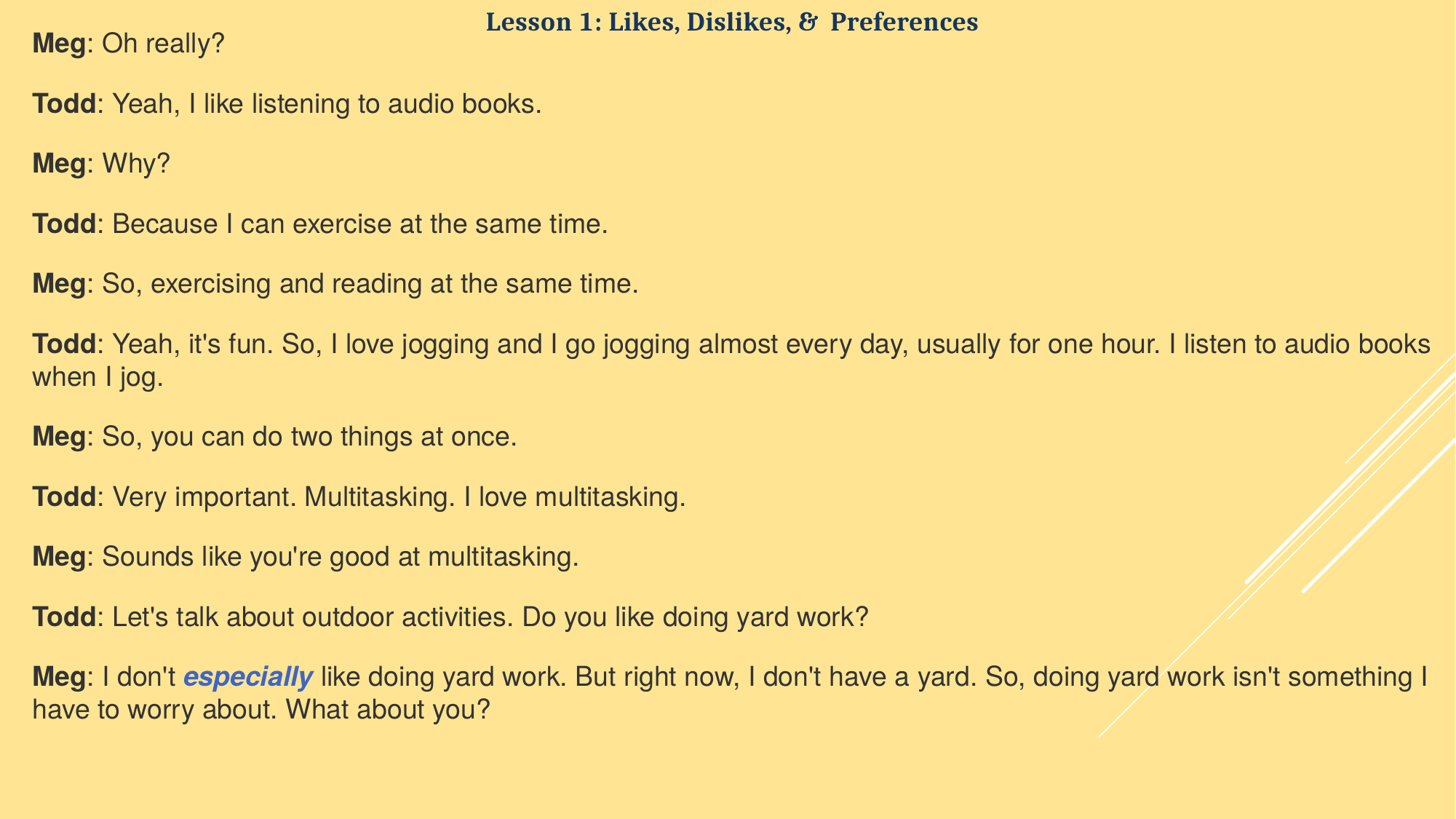

Lesson 1: Likes, Dislikes, &  Preferences
Meg: Oh really?
Todd: Yeah, I like listening to audio books.
Meg: Why?
Todd: Because I can exercise at the same time.
Meg: So, exercising and reading at the same time.
Todd: Yeah, it's fun. So, I love jogging and I go jogging almost every day, usually for one hour. I listen to audio books when I jog.
Meg: So, you can do two things at once.
Todd: Very important. Multitasking. I love multitasking.
Meg: Sounds like you're good at multitasking.
Todd: Let's talk about outdoor activities. Do you like doing yard work?
Meg: I don't especially like doing yard work. But right now, I don't have a yard. So, doing yard work isn't something I have to worry about. What about you?